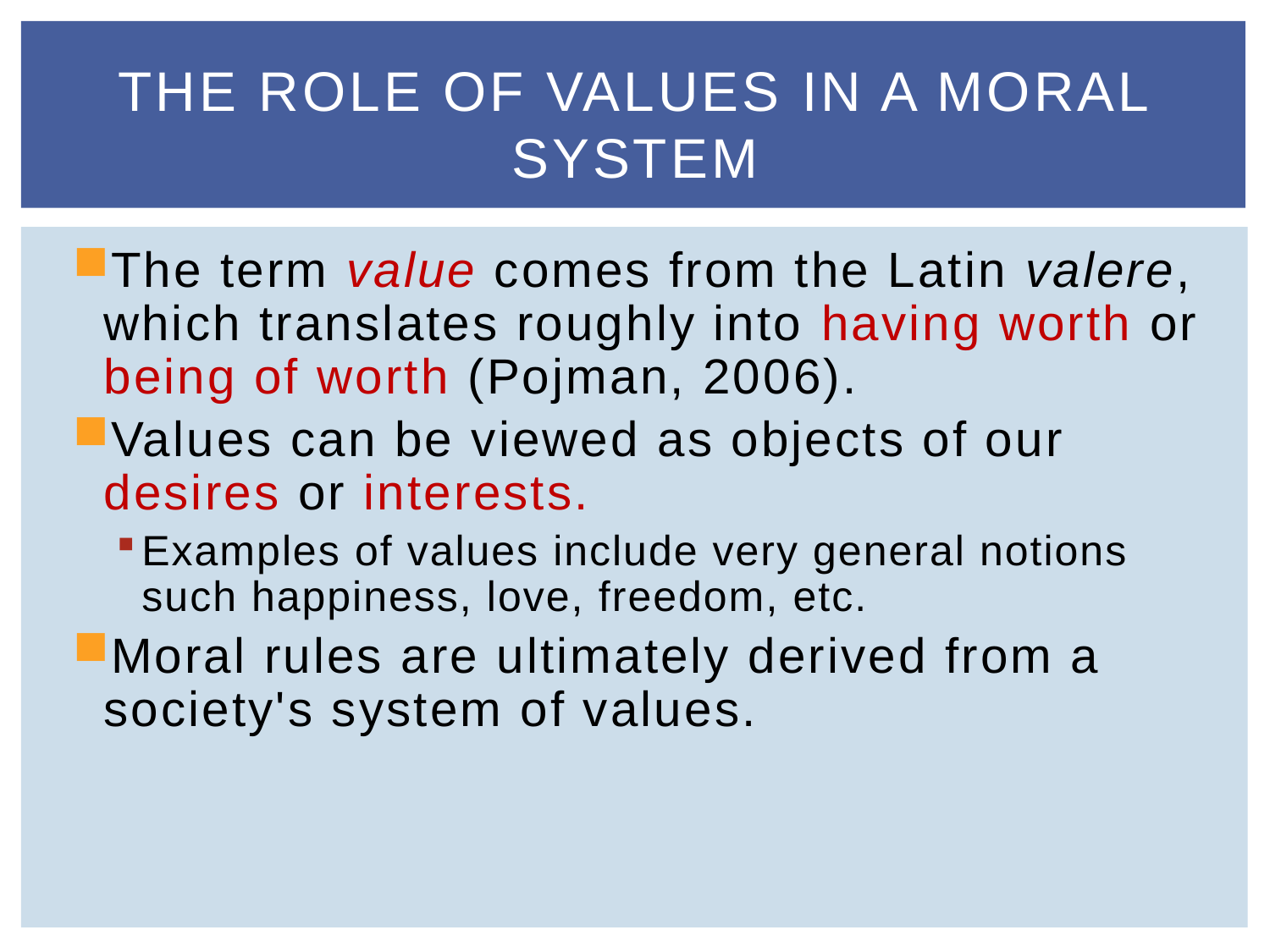

# The Role of Values in a Moral System
The term value comes from the Latin valere, which translates roughly into having worth or being of worth (Pojman, 2006).
Values can be viewed as objects of our desires or interests.
Examples of values include very general notions such happiness, love, freedom, etc.
Moral rules are ultimately derived from a society's system of values.